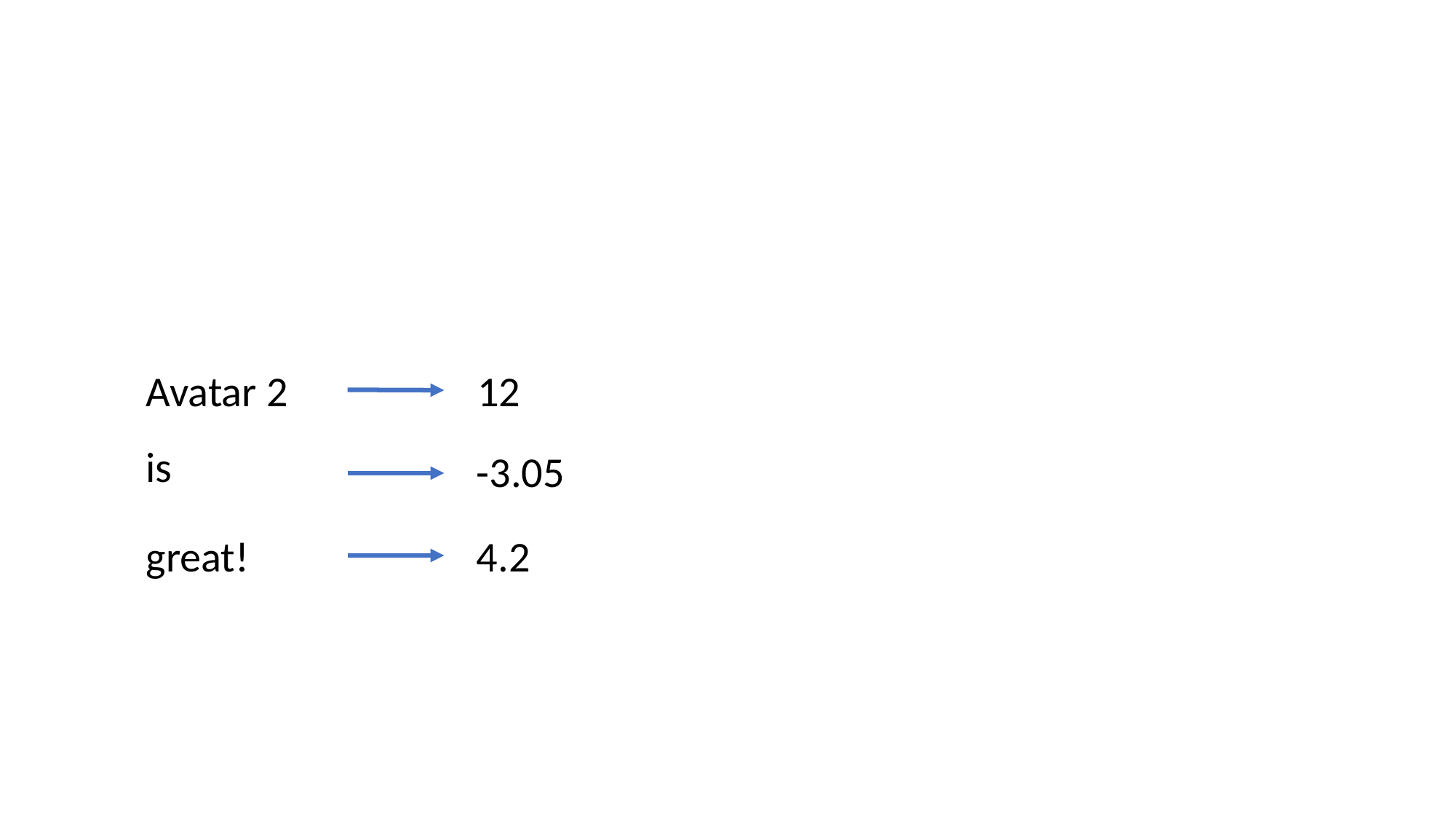

#

Avatar 2
12
is
-3.05
great!
4.2